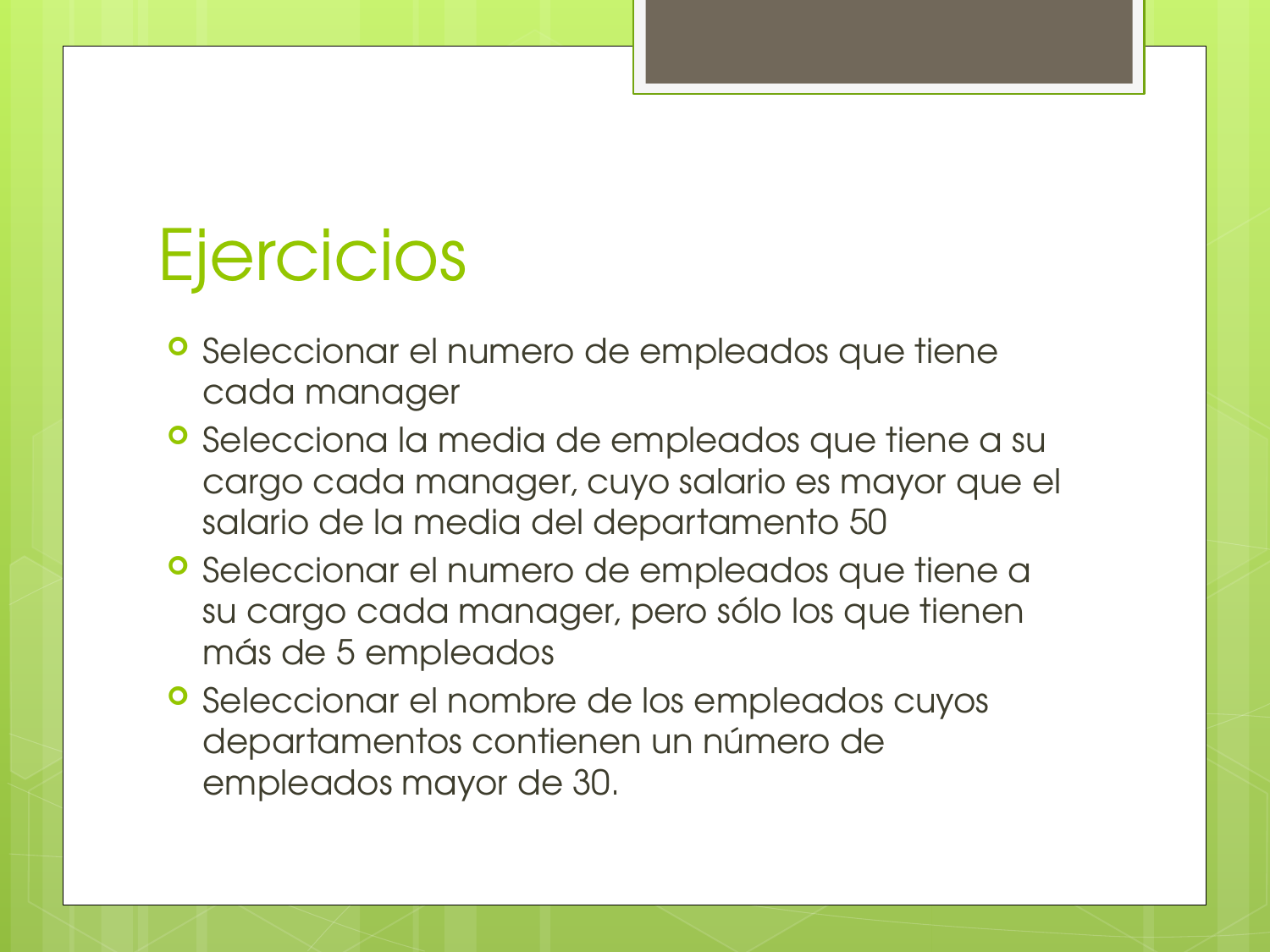

# Ejercicios
Seleccionar el numero de empleados que tiene cada manager
Selecciona la media de empleados que tiene a su cargo cada manager, cuyo salario es mayor que el salario de la media del departamento 50
Seleccionar el numero de empleados que tiene a su cargo cada manager, pero sólo los que tienen más de 5 empleados
Seleccionar el nombre de los empleados cuyos departamentos contienen un número de empleados mayor de 30.